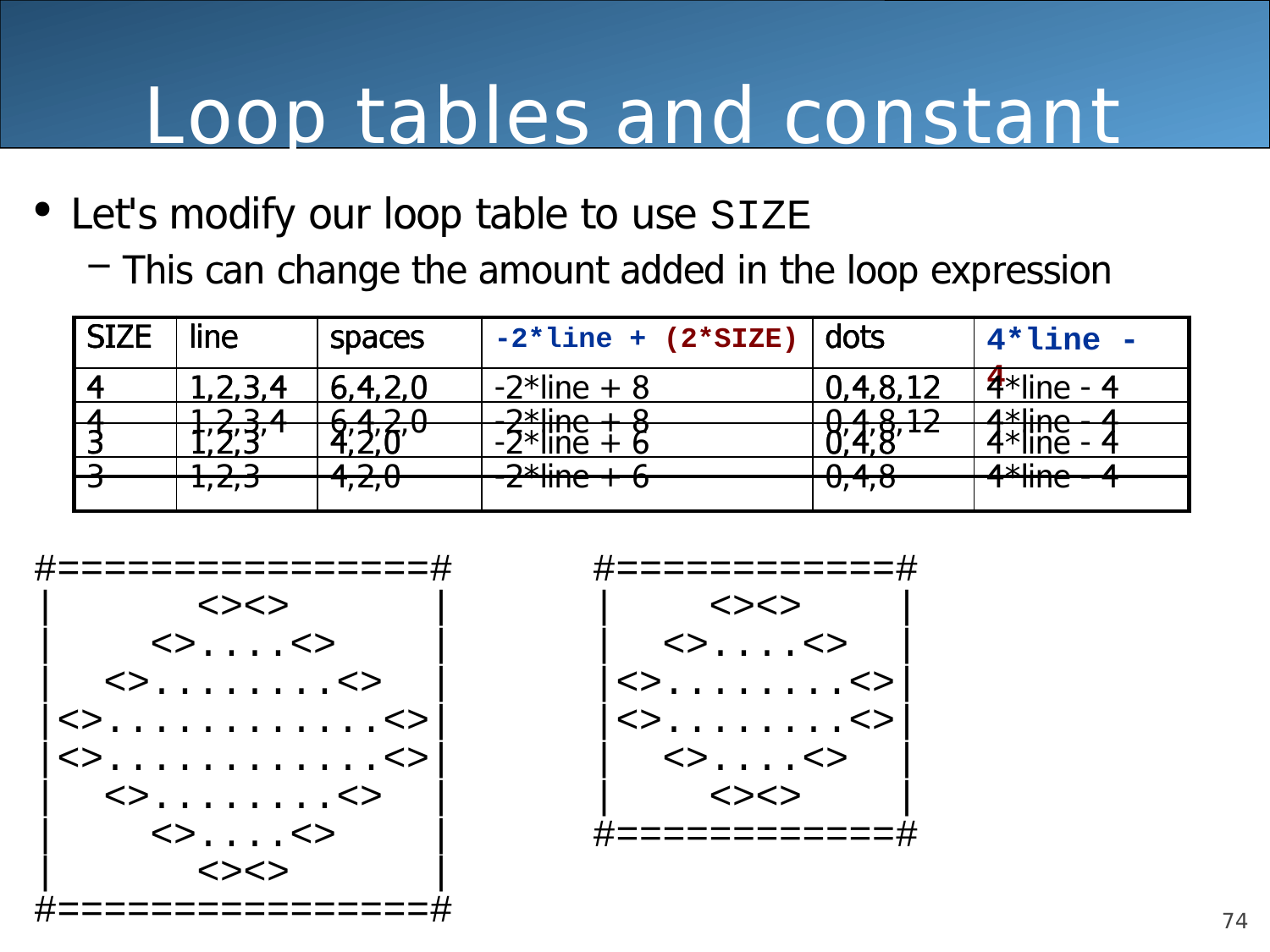

Loop tables and constant
Let's modify our loop table to use SIZE
This can change the amount added in the loop expression

#================#      #============#
|      <><>      |      |    <><>    |
|    <>....<>    |      |  <>....<>  |
|  <>........<>  |      |<>........<>|
|<>............<>|      |<>........<>|
|<>............<>|      |  <>....<>  |
|  <>........<>  |      |    <><>    |
|    <>....<>    |      #============#
|      <><>      |
#================#
| SIZE | line | spaces | -2\*line + (2\*SIZE) | dots | 4\*line - 4 |
| --- | --- | --- | --- | --- | --- |
| 4 | 1,2,3,4 | 6,4,2,0 | -2\*line + 8 | 0,4,8,12 | 4\*line - 4 |
| 3 | 1,2,3 | 4,2,0 | -2\*line + 6 | 0,4,8 | 4\*line - 4 |
| SIZE | line | spaces |  | dots |  |
| --- | --- | --- | --- | --- | --- |
| 4 | 1,2,3,4 | 6,4,2,0 |  | 0,4,8,12 |  |
| 3 | 1,2,3 | 4,2,0 |  | 0,4,8 |  |
| SIZE | line | spaces |  | dots |  |
| --- | --- | --- | --- | --- | --- |
| 4 | 1,2,3,4 | 6,4,2,0 | -2\*line + 8 | 0,4,8,12 | 4\*line - 4 |
| 3 | 1,2,3 | 4,2,0 | -2\*line + 6 | 0,4,8 | 4\*line - 4 |